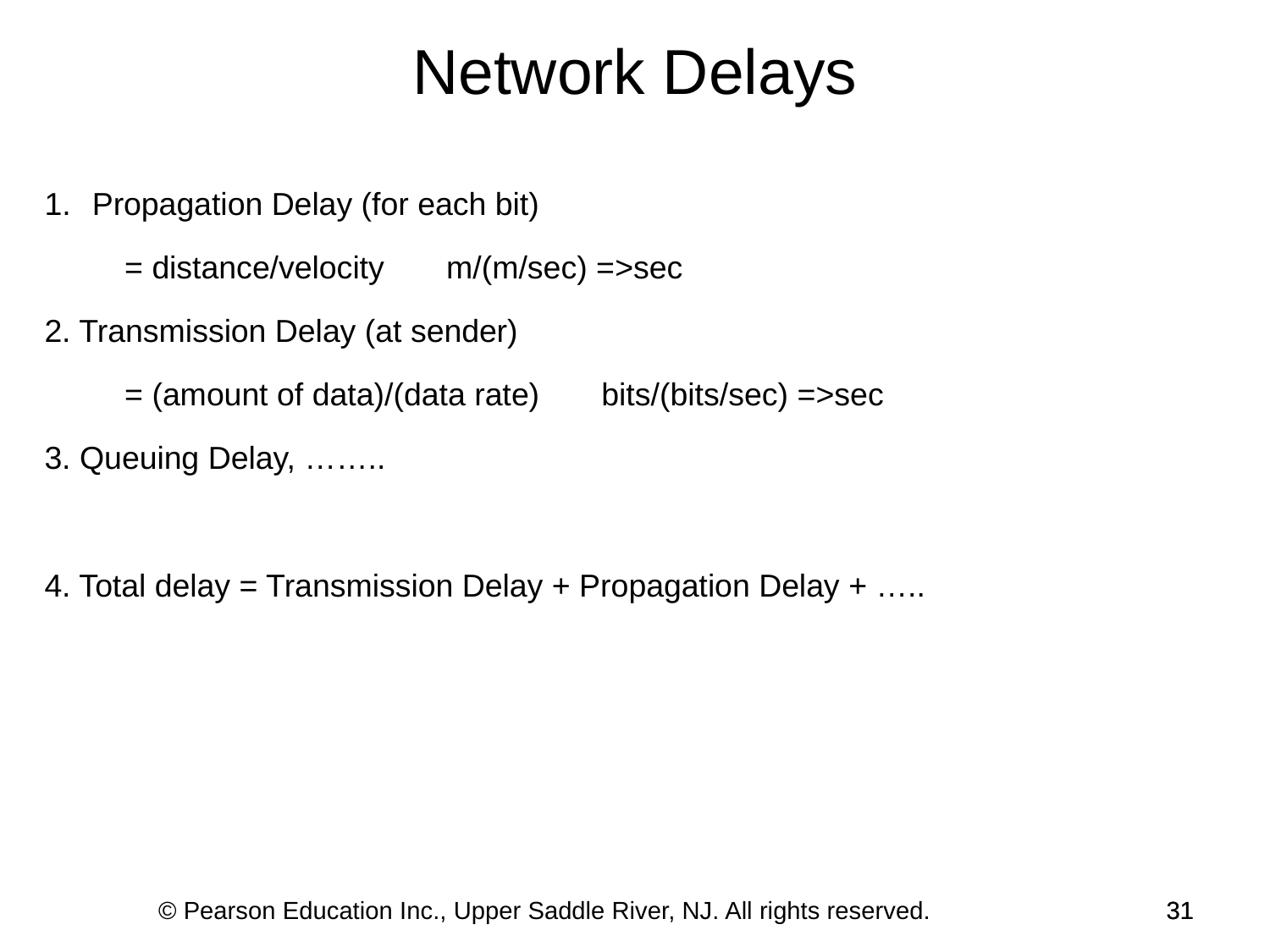

Network Delays
Propagation Delay (for each bit)
         = distance/velocity       m/(m/sec) =>sec
2. Transmission Delay (at sender)
         = (amount of data)/(data rate)       bits/(bits/sec) =>sec
3. Queuing Delay, ……..

4. Total delay = Transmission Delay + Propagation Delay + …..

© Pearson Education Inc., Upper Saddle River, NJ. All rights reserved.
31
31